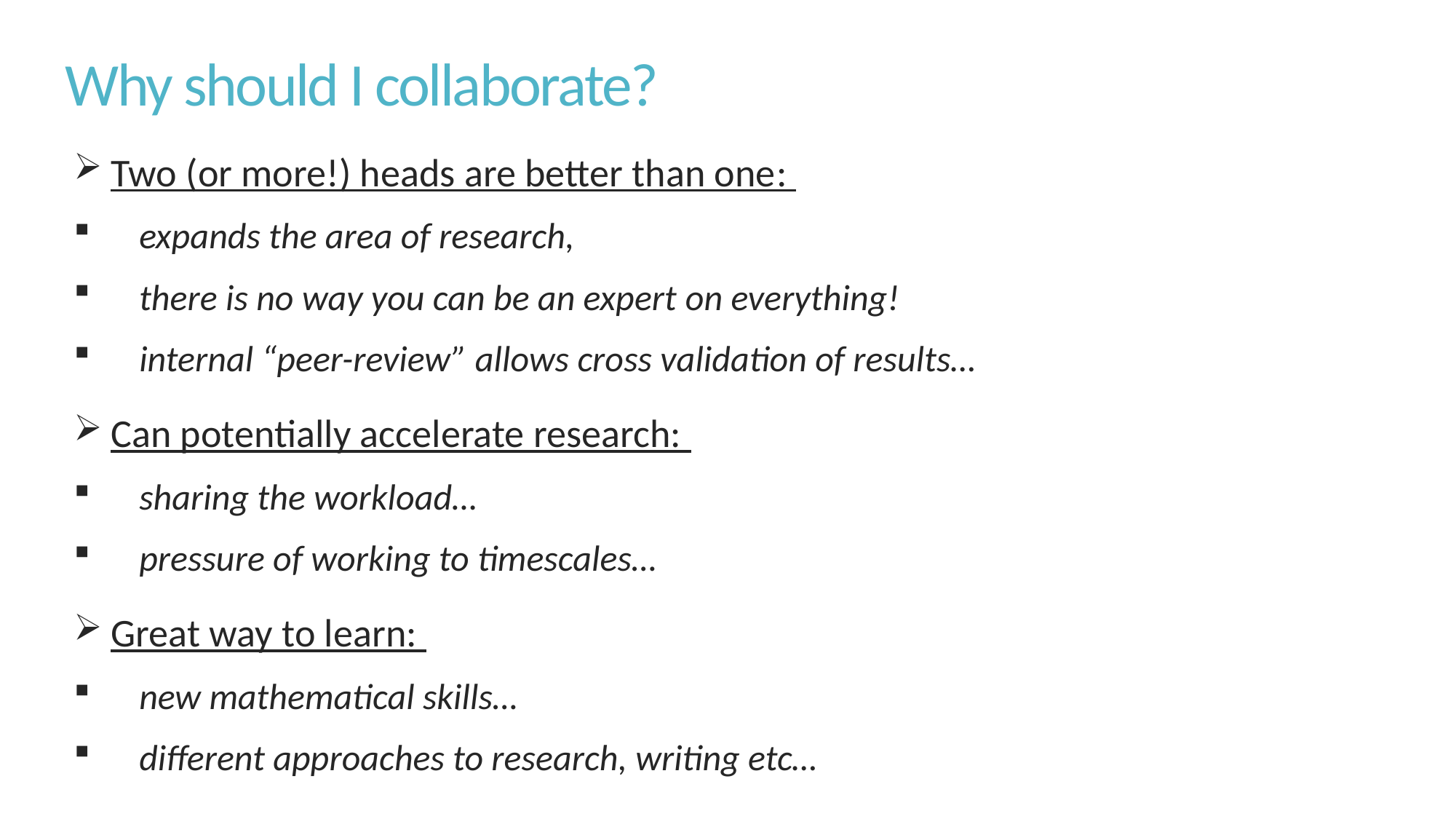

# Why should I collaborate?
 Two (or more!) heads are better than one:
expands the area of research,
there is no way you can be an expert on everything!
internal “peer-review” allows cross validation of results…
 Can potentially accelerate research:
sharing the workload…
pressure of working to timescales…
 Great way to learn:
new mathematical skills…
different approaches to research, writing etc…